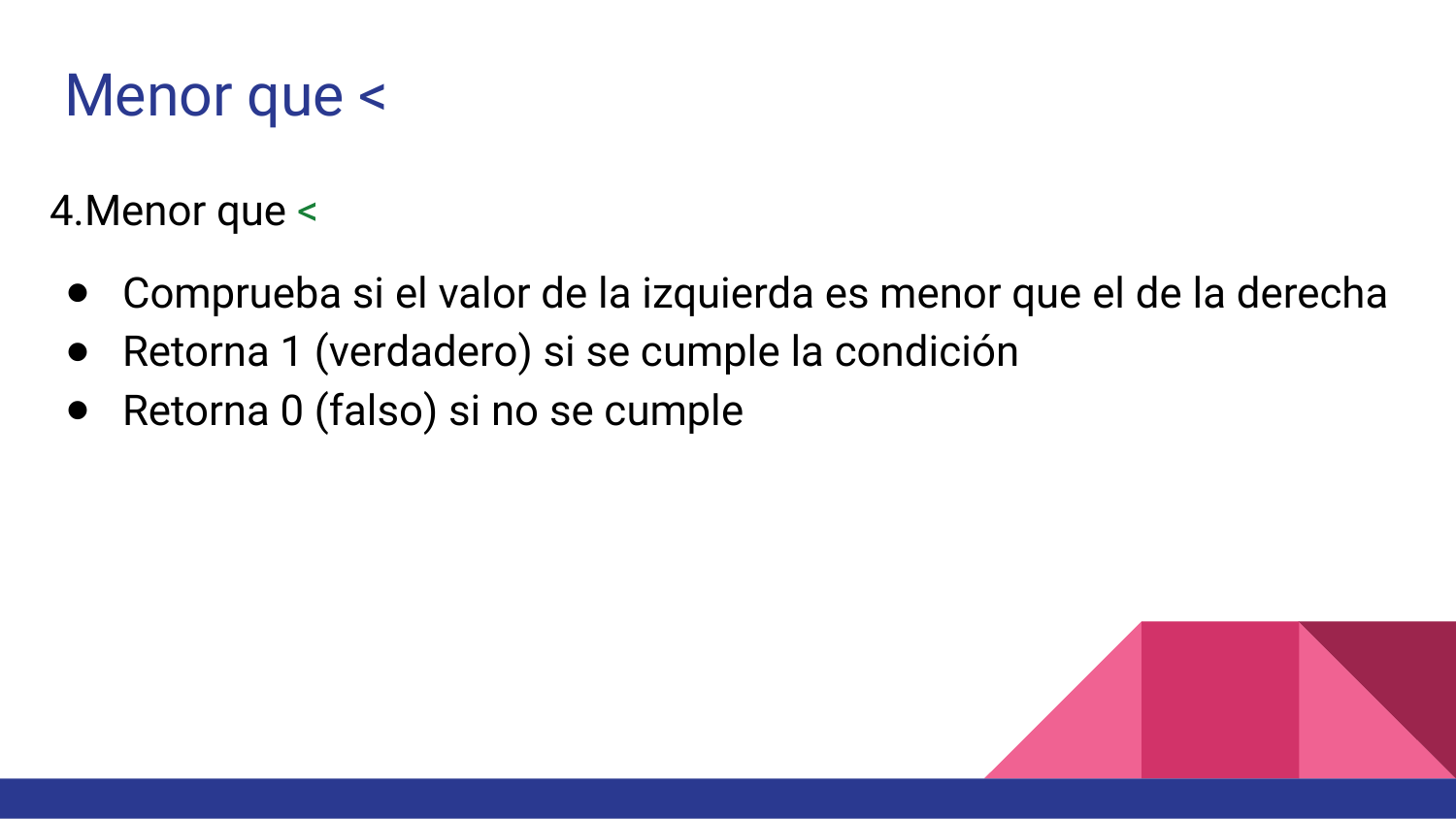

# Menor que <
4.Menor que <
Comprueba si el valor de la izquierda es menor que el de la derecha
Retorna 1 (verdadero) si se cumple la condición
Retorna 0 (falso) si no se cumple